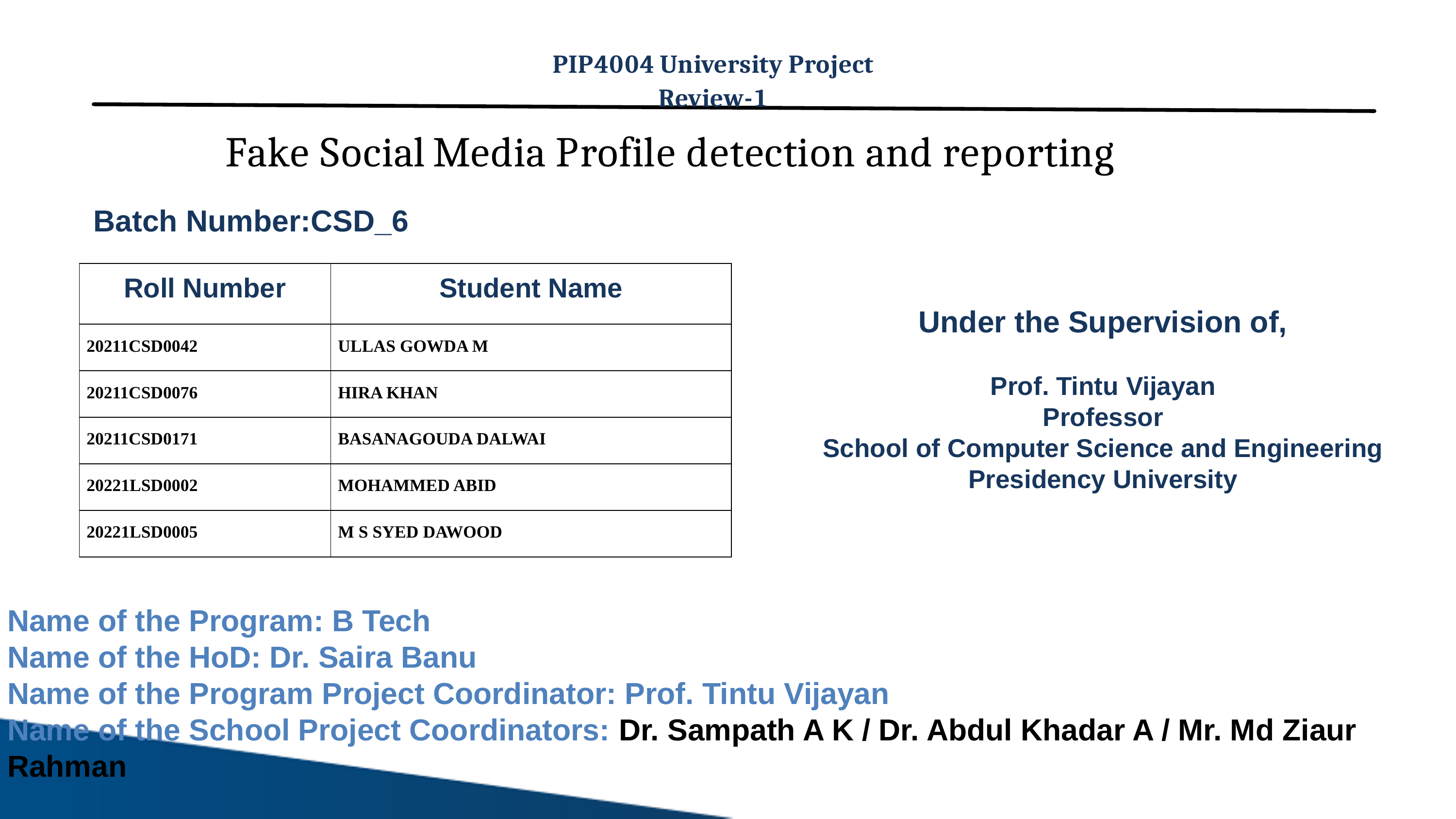

PIP4004 University Project
Review-1

Fake Social Media Profile detection and reporting

Batch Number:CSD_6

| Roll Number | Student Name |
| --- | --- |
| 20211CSD0042 | ULLAS GOWDA M |
| 20211CSD0076 | HIRA KHAN |
| 20211CSD0171 | BASANAGOUDA DALWAI |
| 20221LSD0002 | MOHAMMED ABID |
| 20221LSD0005 | M S SYED DAWOOD |
Under the Supervision of,

Prof. Tintu Vijayan
Professor
School of Computer Science and Engineering
Presidency University

Name of the Program: B Tech
Name of the HoD: Dr. Saira Banu
Name of the Program Project Coordinator: Prof. Tintu Vijayan
Name of the School Project Coordinators: Dr. Sampath A K / Dr. Abdul Khadar A / Mr. Md Ziaur Rahman